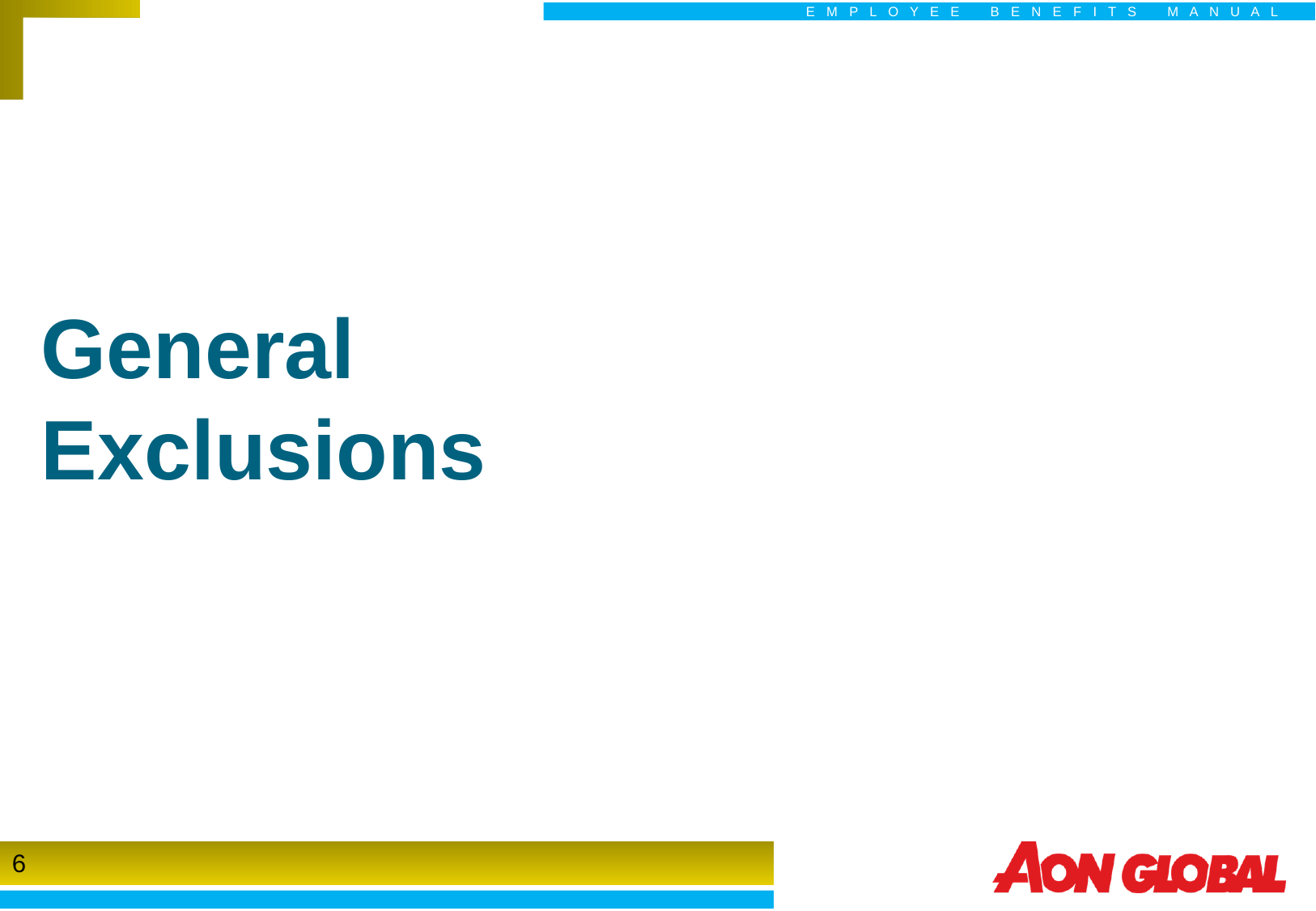

E   M   P   L   O   Y   E   E        B   E   N   E   F   I   T   S        M   A   N   U   A   L

General Exclusions

6